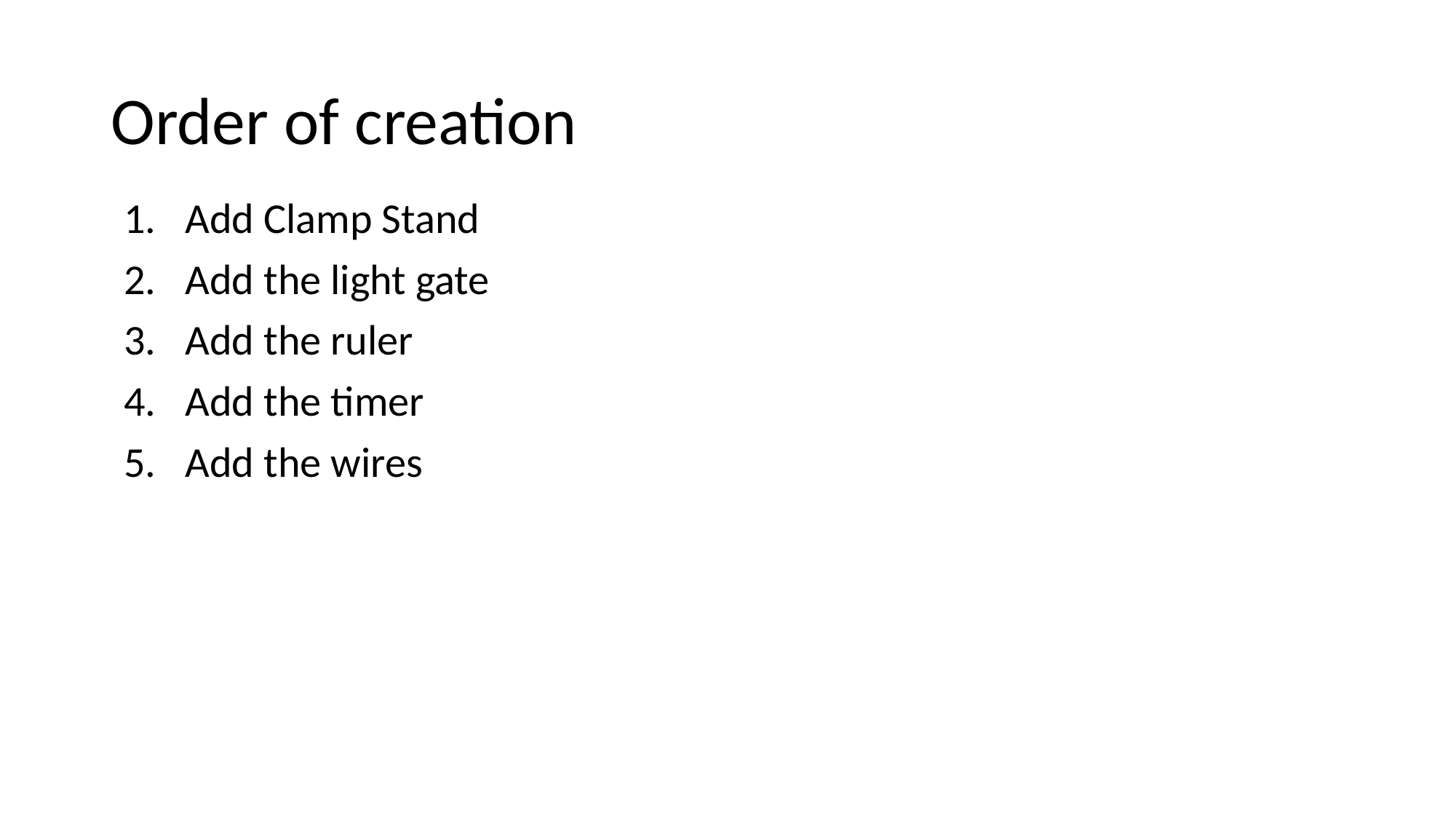

# Order of creation
Add Clamp Stand
Add the light gate
Add the ruler
Add the timer
Add the wires